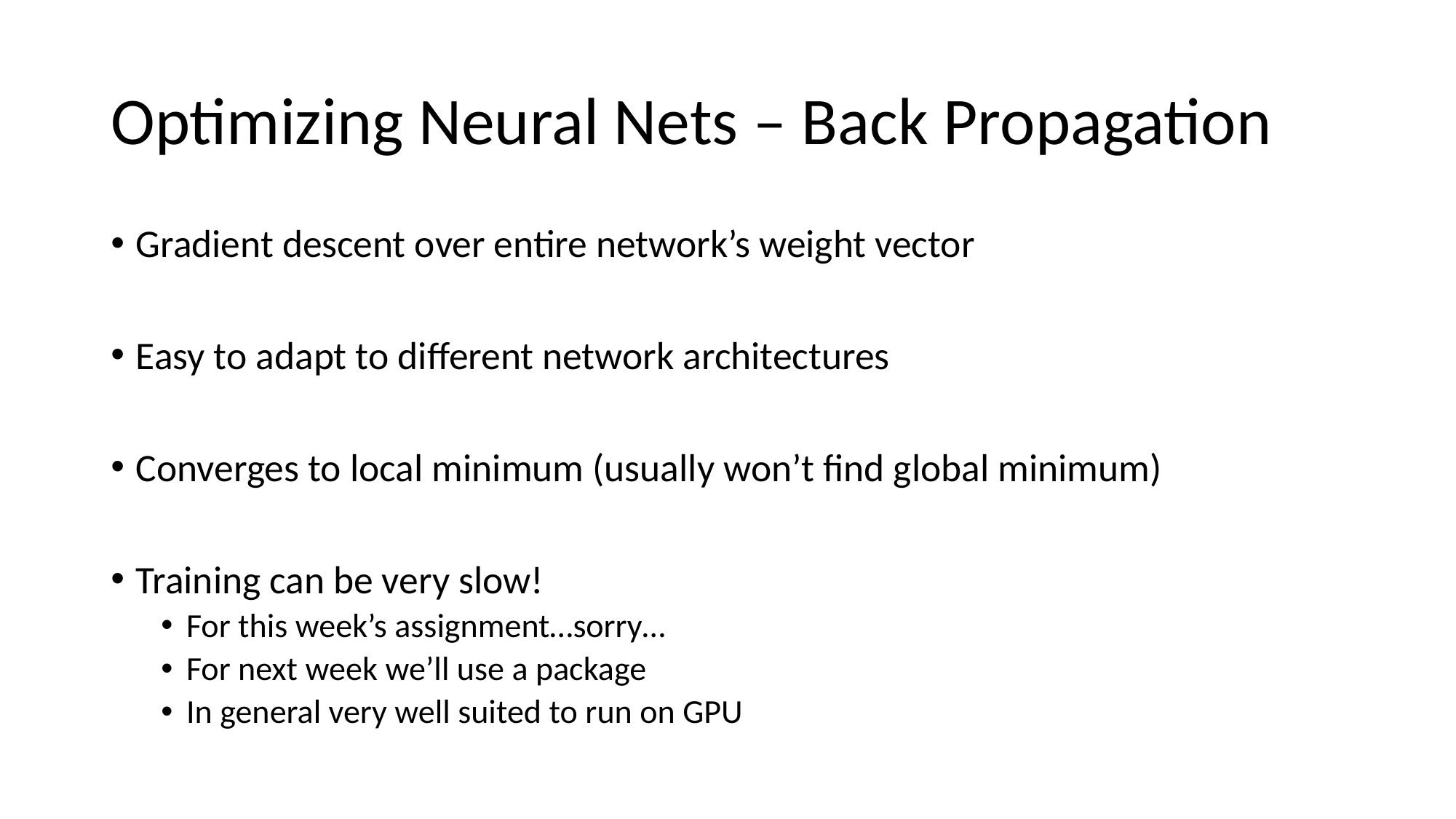

# Optimizing Neural Nets – Back Propagation
Gradient descent over entire network’s weight vector

Easy to adapt to different network architectures

Converges to local minimum (usually won’t find global minimum)

Training can be very slow!
For this week’s assignment…sorry…
For next week we’ll use a package
In general very well suited to run on GPU